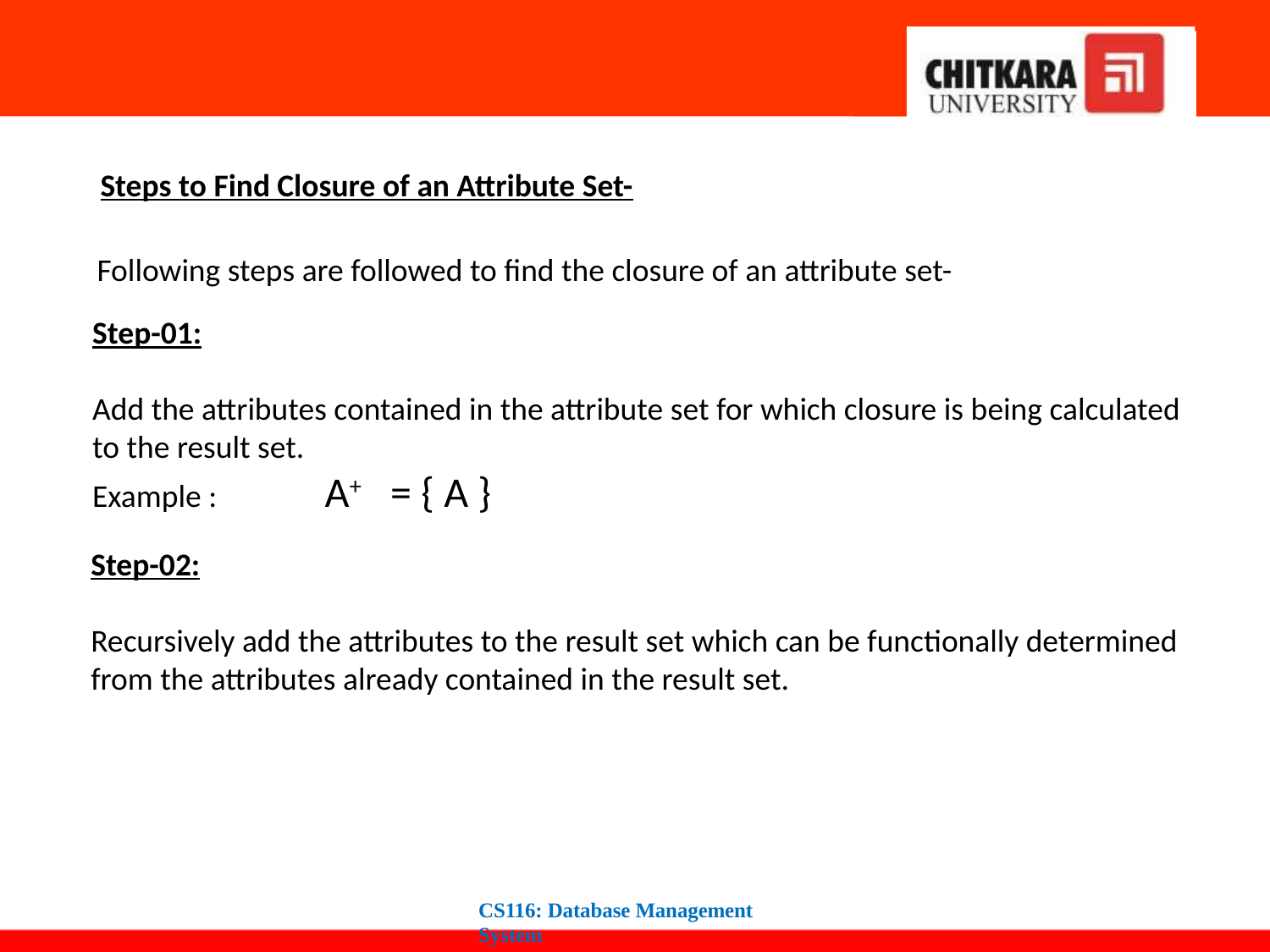

Steps to Find Closure of an Attribute Set-
Following steps are followed to find the closure of an attribute set-
Step-01:

Add the attributes contained in the attribute set for which closure is being calculated to the result set.
Example :               A+   = { A }
Step-02:

Recursively add the attributes to the result set which can be functionally determined from the attributes already contained in the result set.
CS116: Database Management System